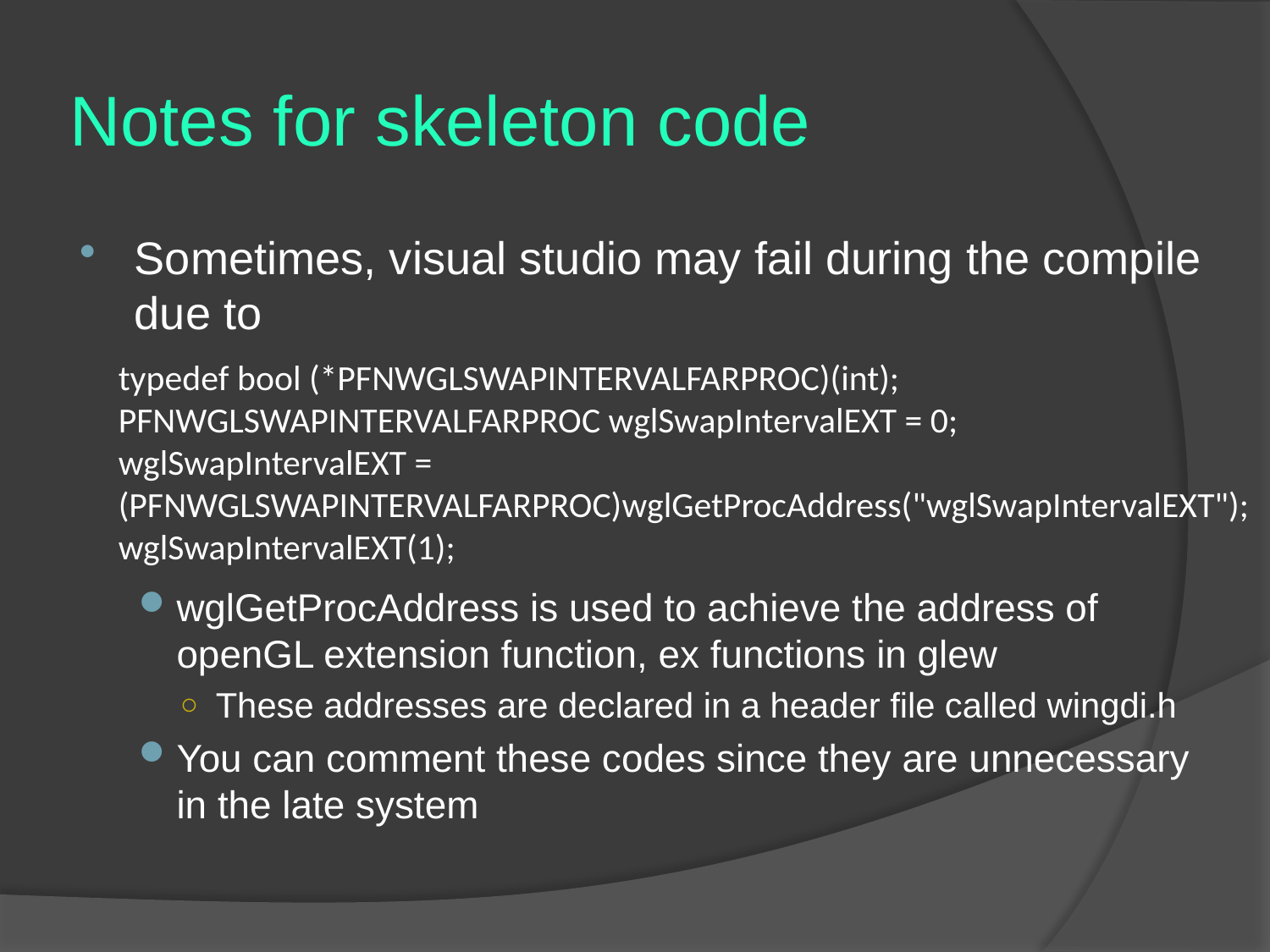

# Notes for skeleton code
Sometimes, visual studio may fail during the compile due to

wglGetProcAddress is used to achieve the address of openGL extension function, ex functions in glew
These addresses are declared in a header file called wingdi.h
You can comment these codes since they are unnecessary in the late system
typedef bool (*PFNWGLSWAPINTERVALFARPROC)(int);
PFNWGLSWAPINTERVALFARPROC wglSwapIntervalEXT = 0;
wglSwapIntervalEXT = (PFNWGLSWAPINTERVALFARPROC)wglGetProcAddress("wglSwapIntervalEXT");
wglSwapIntervalEXT(1);